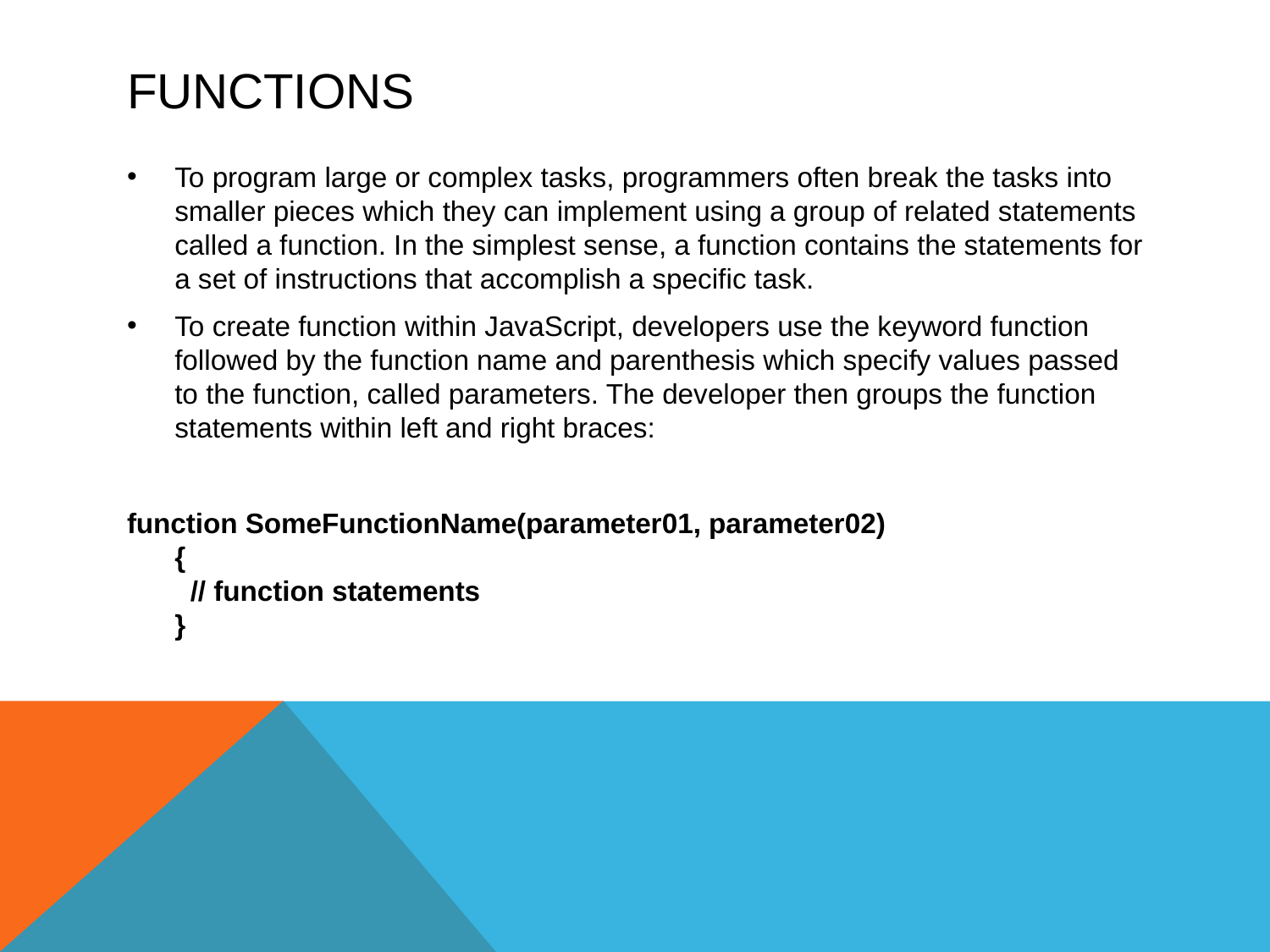

# functions
To program large or complex tasks, programmers often break the tasks into smaller pieces which they can implement using a group of related statements called a function. In the simplest sense, a function contains the statements for a set of instructions that accomplish a specific task.
To create function within JavaScript, developers use the keyword function followed by the function name and parenthesis which specify values passed to the function, called parameters. The developer then groups the function statements within left and right braces:

function SomeFunctionName(parameter01, parameter02)
{
  // function statements
}